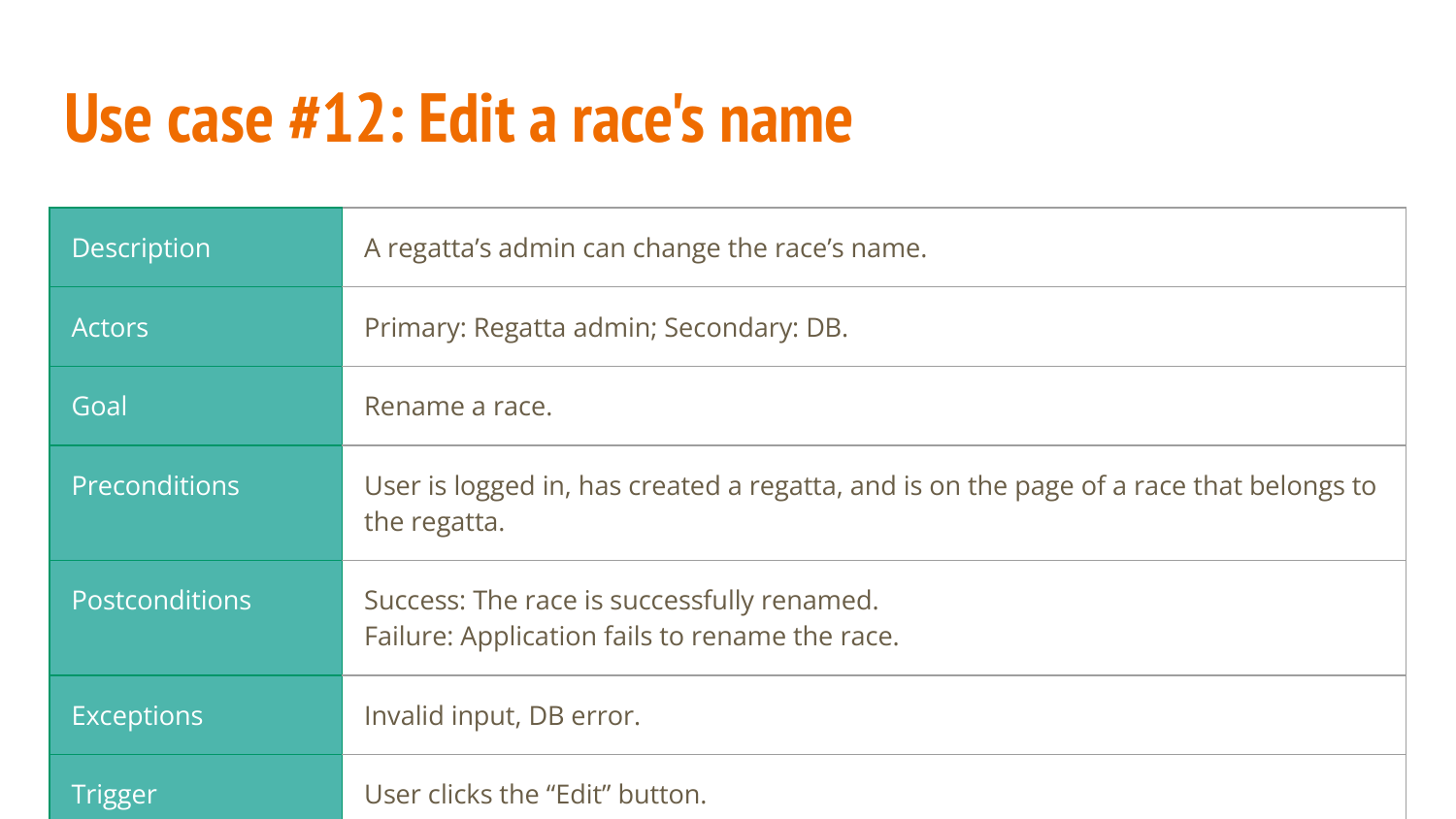

# Use case #12: Edit a race's name
| Description | A regatta’s admin can change the race’s name. |
| --- | --- |
| Actors | Primary: Regatta admin; Secondary: DB. |
| Goal | Rename a race. |
| Preconditions | User is logged in, has created a regatta, and is on the page of a race that belongs to the regatta. |
| Postconditions | Success: The race is successfully renamed. Failure: Application fails to rename the race. |
| Exceptions | Invalid input, DB error. |
| Trigger | User clicks the “Edit” button. |